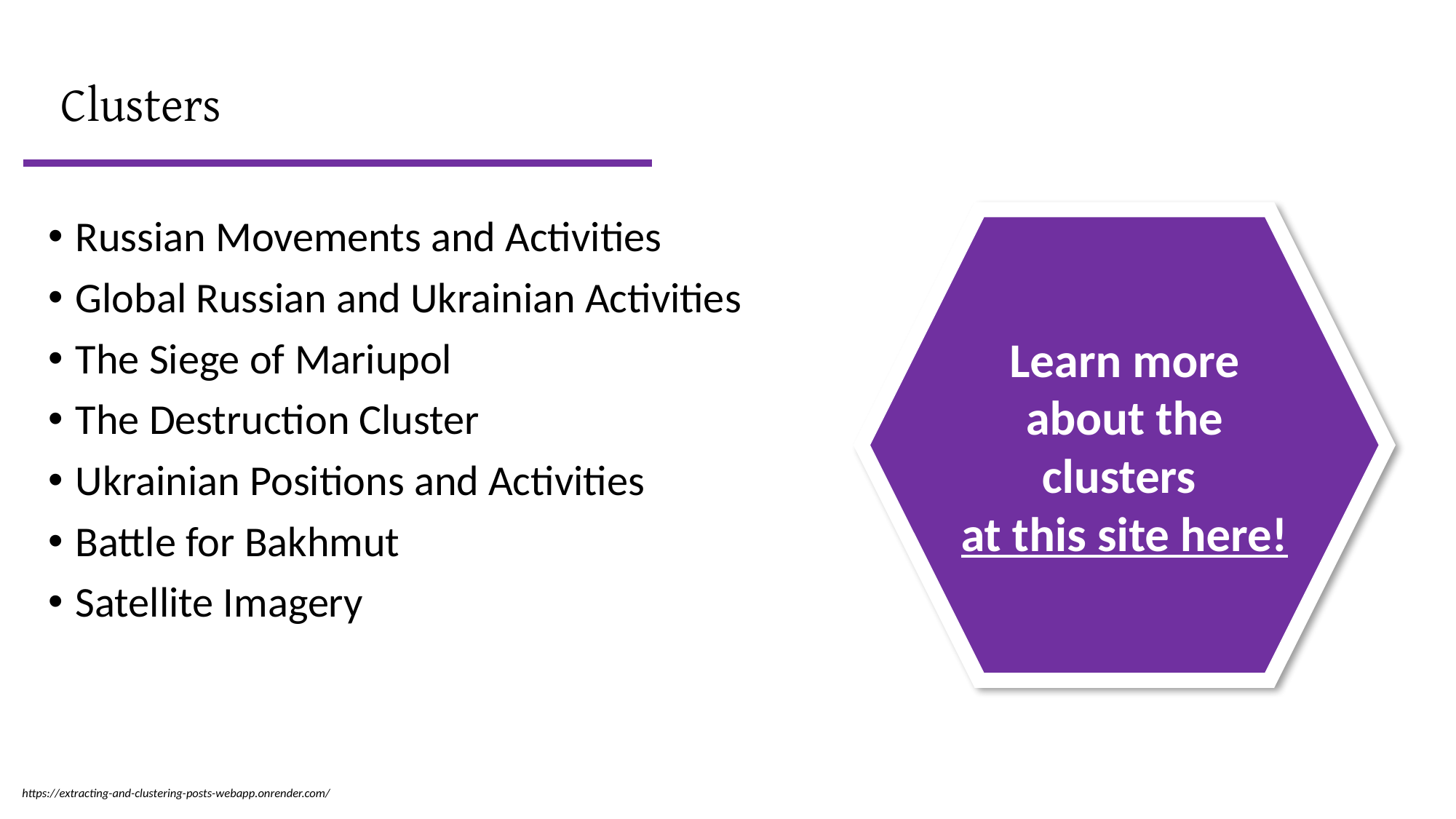

# Clusters
Russian Movements and Activities
Global Russian and Ukrainian Activities
The Siege of Mariupol
The Destruction Cluster
Ukrainian Positions and Activities
Battle for Bakhmut
Satellite Imagery
Learn more about the clusters at this site here!
Successful
Saving Throw!
Failed
Saving Throw
https://extracting-and-clustering-posts-webapp.onrender.com/